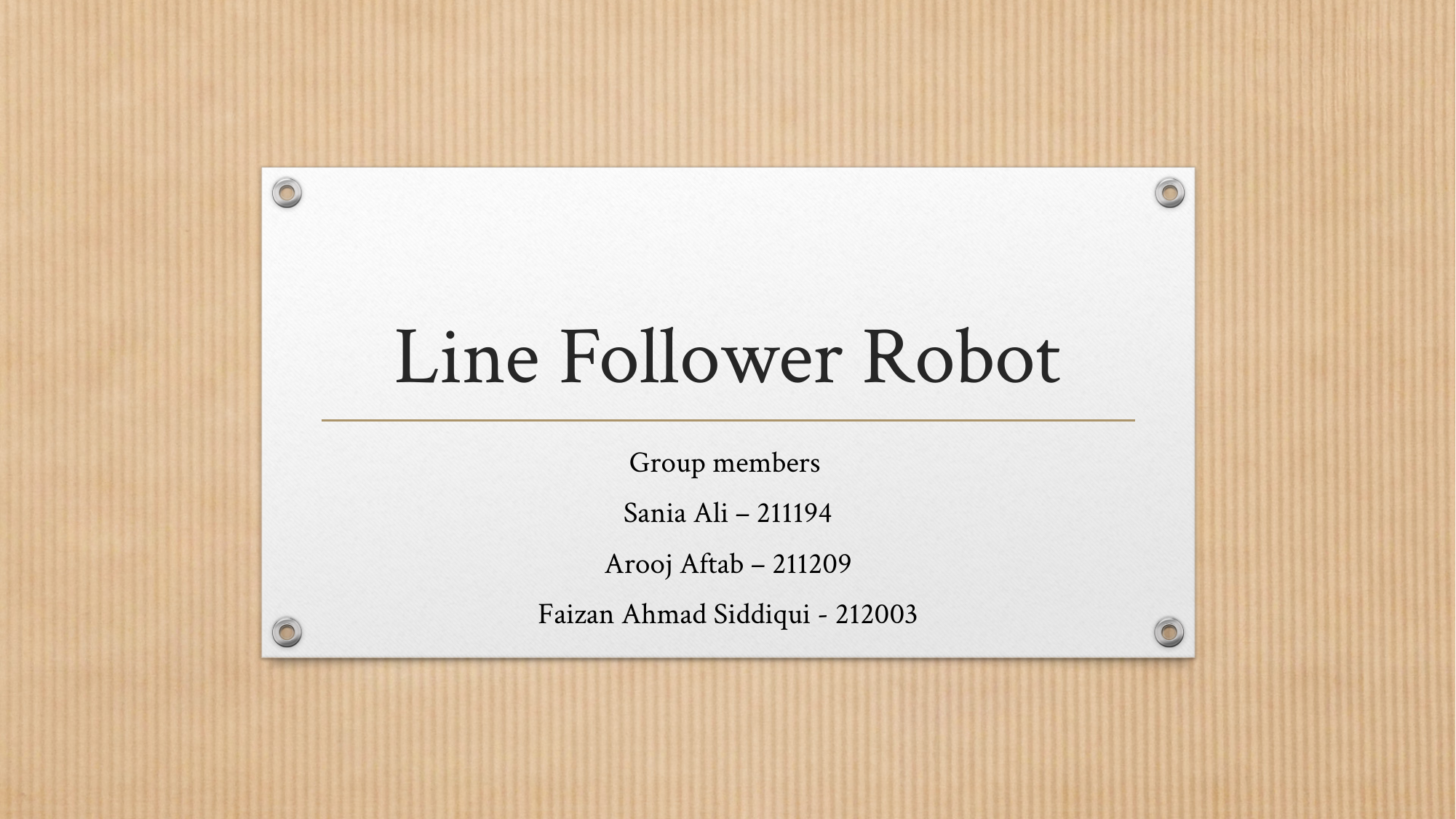

# Line Follower Robot
Group members
Sania Ali – 211194
Arooj Aftab – 211209
Faizan Ahmad Siddiqui - 212003